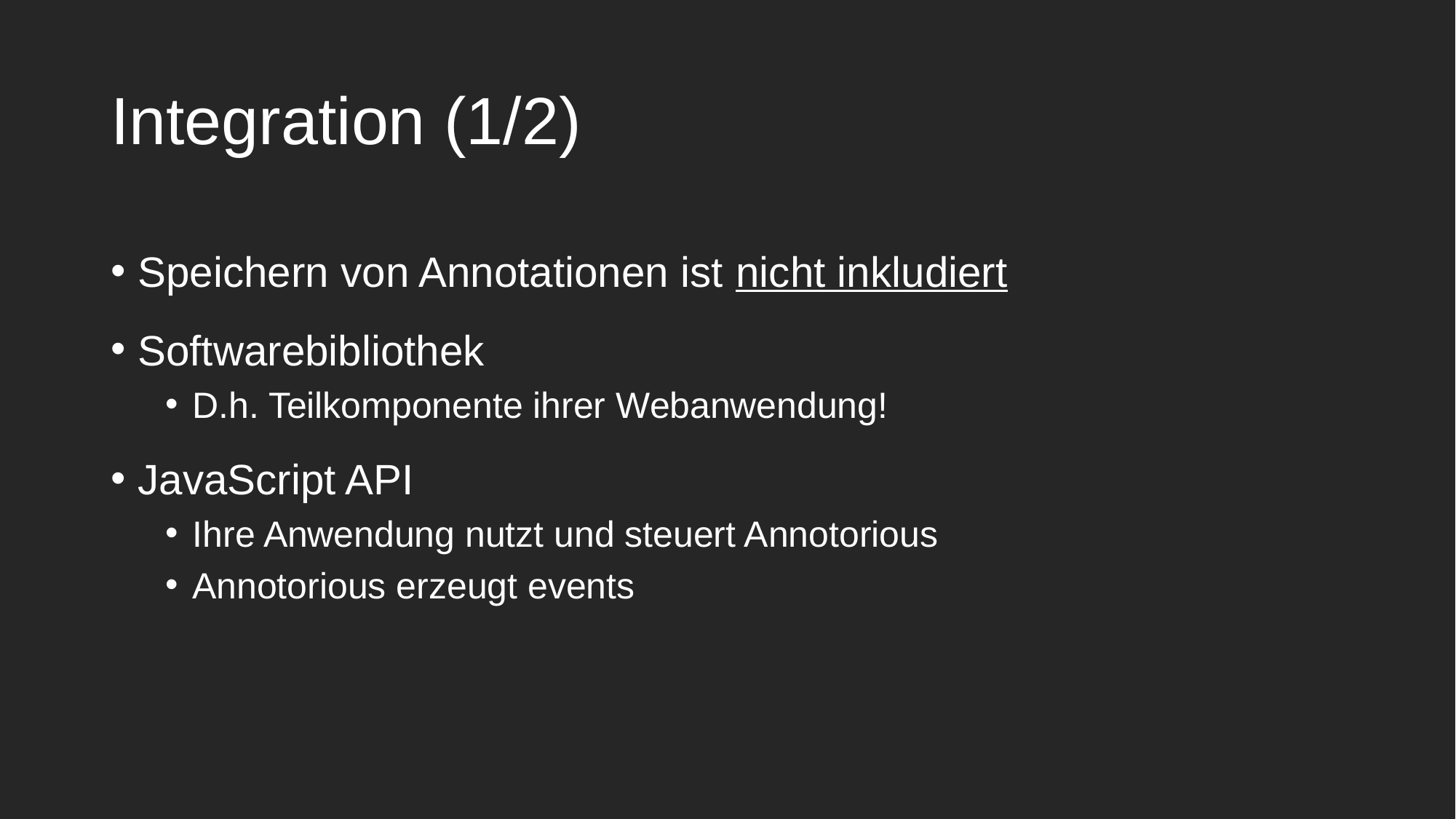

Integration (1/2)
Speichern von Annotationen ist nicht inkludiert
Softwarebibliothek
D.h. Teilkomponente ihrer Webanwendung!
JavaScript API
Ihre Anwendung nutzt und steuert Annotorious
Annotorious erzeugt events